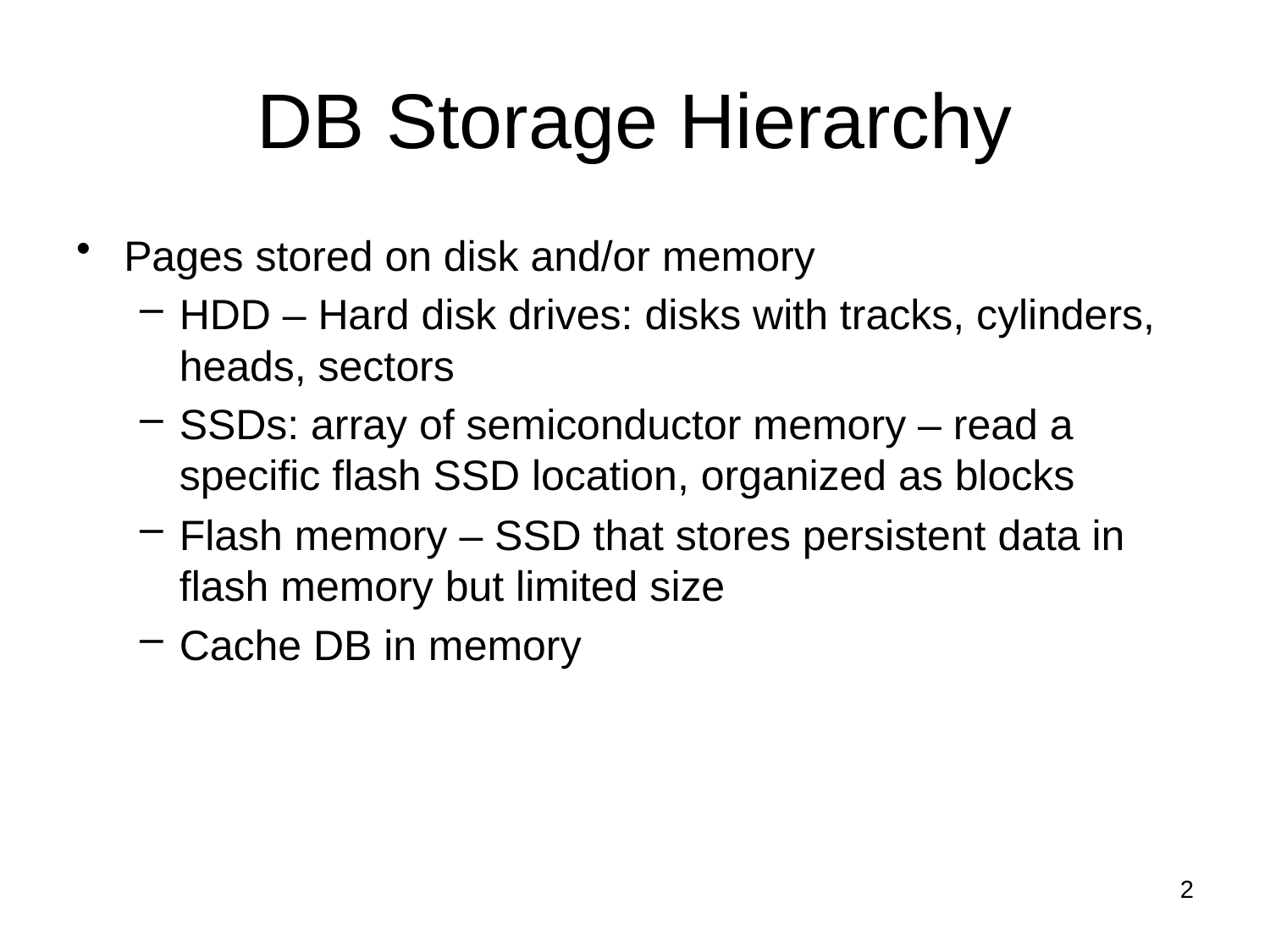

# DB Storage Hierarchy
Pages stored on disk and/or memory
HDD – Hard disk drives: disks with tracks, cylinders, heads, sectors
SSDs: array of semiconductor memory – read a specific flash SSD location, organized as blocks
Flash memory – SSD that stores persistent data in flash memory but limited size
Cache DB in memory

2